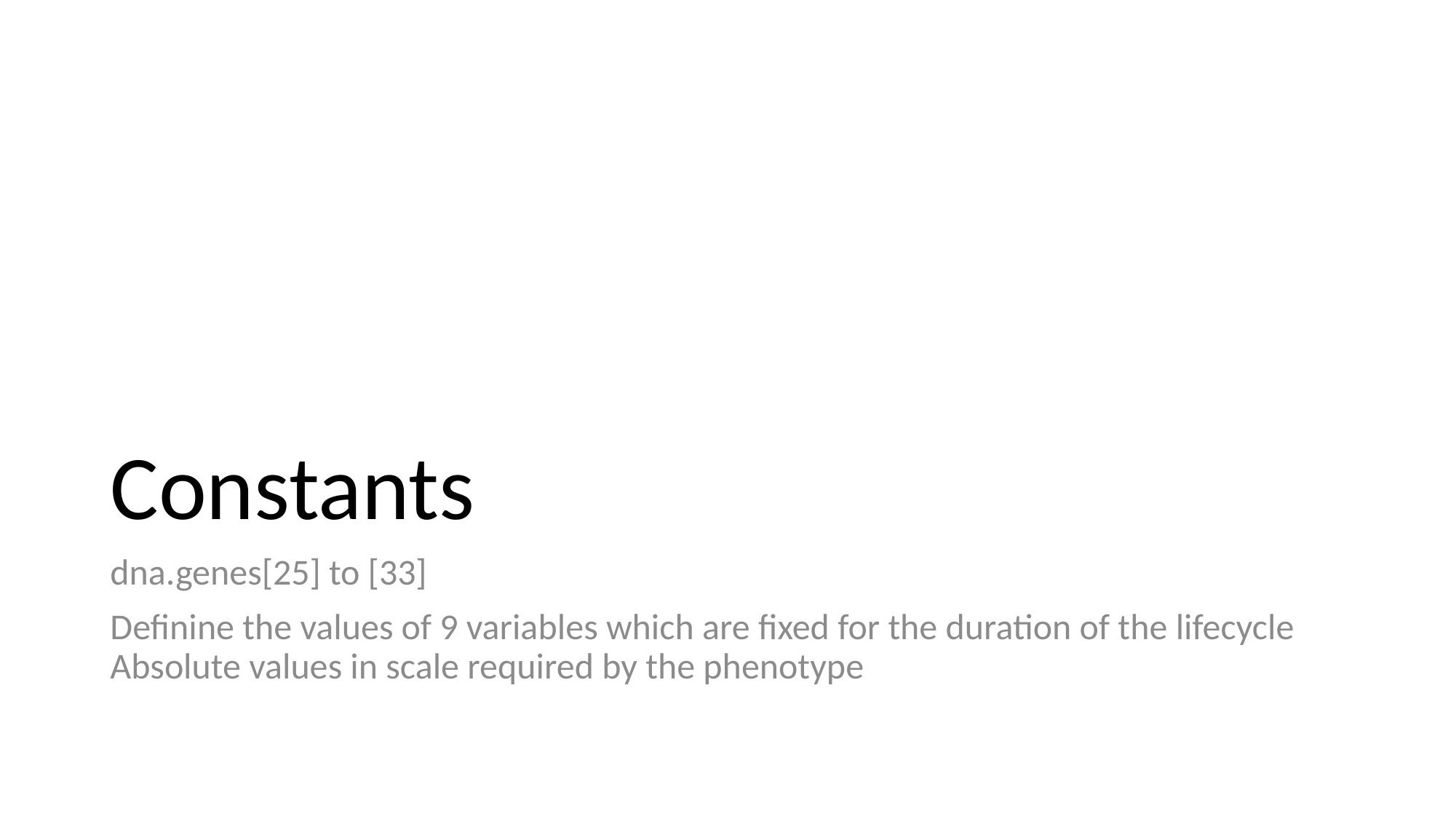

# Constants
dna.genes[25] to [33]
Definine the values of 9 variables which are fixed for the duration of the lifecycle
Absolute values in scale required by the phenotype